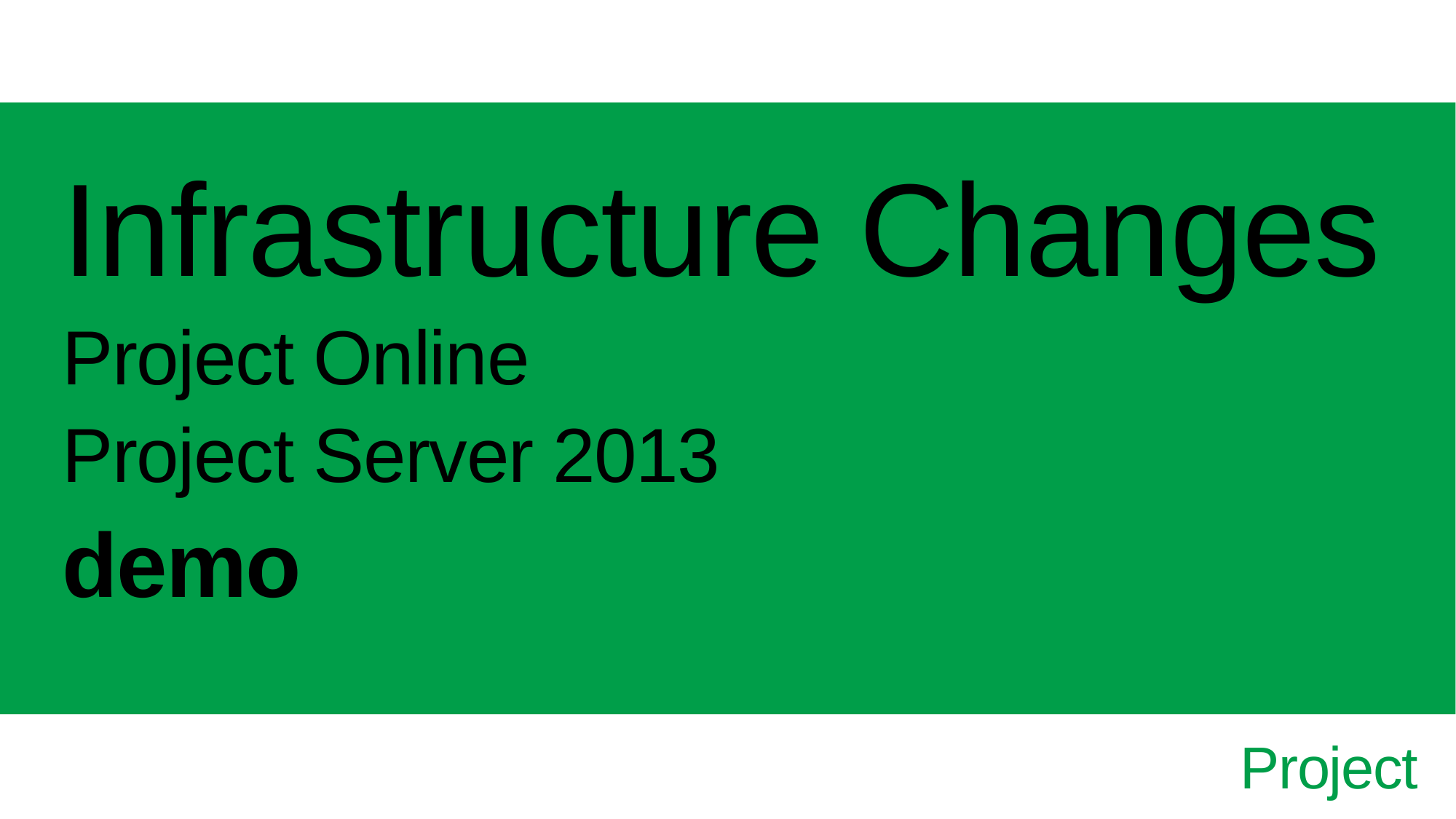

Infrastructure Changes
Project Online
Project Server 2013

demo